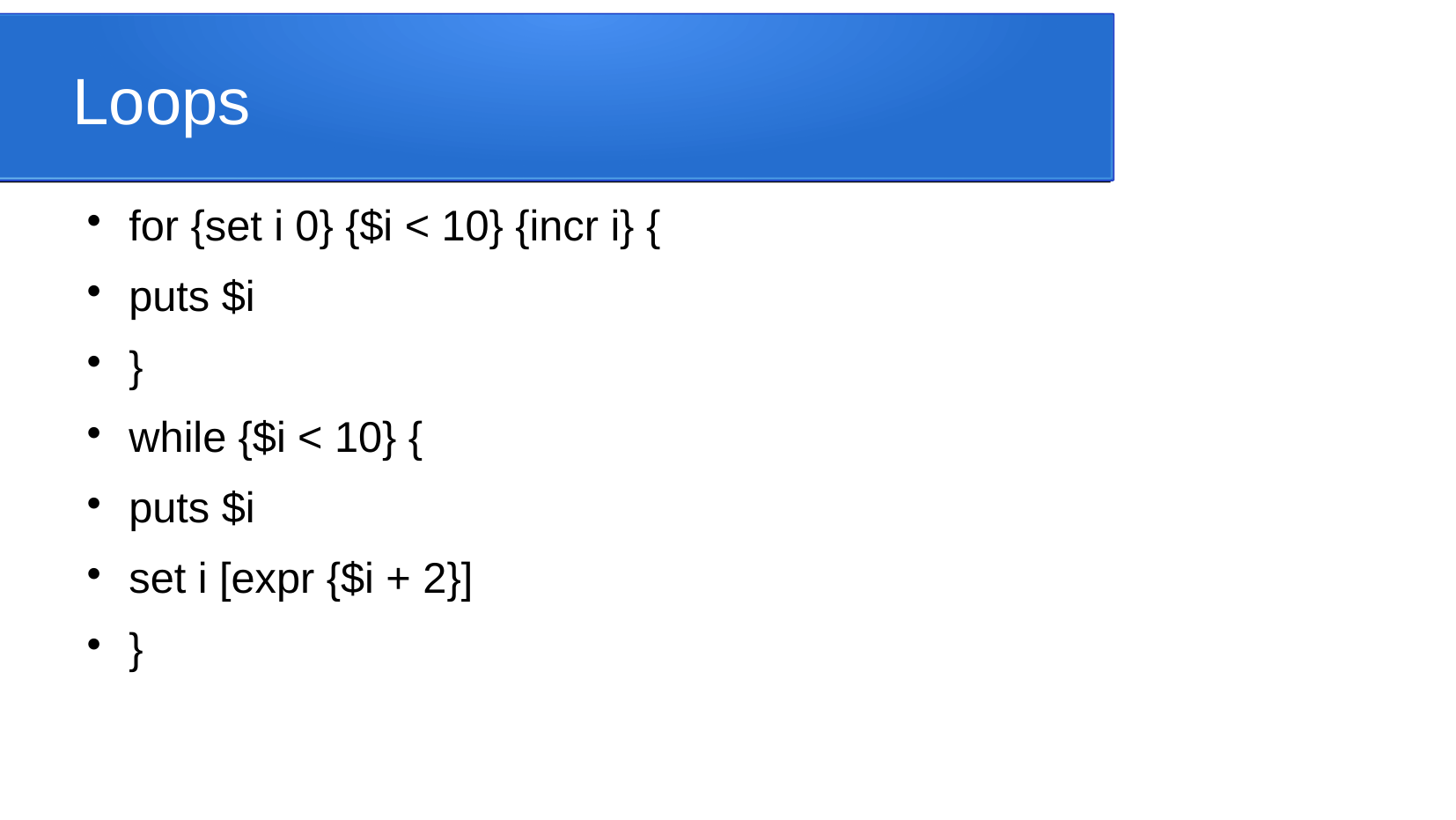

Loops
for {set i 0} {$i < 10} {incr i} {
puts $i
}
while {$i < 10} {
puts $i
set i [expr {$i + 2}]
}